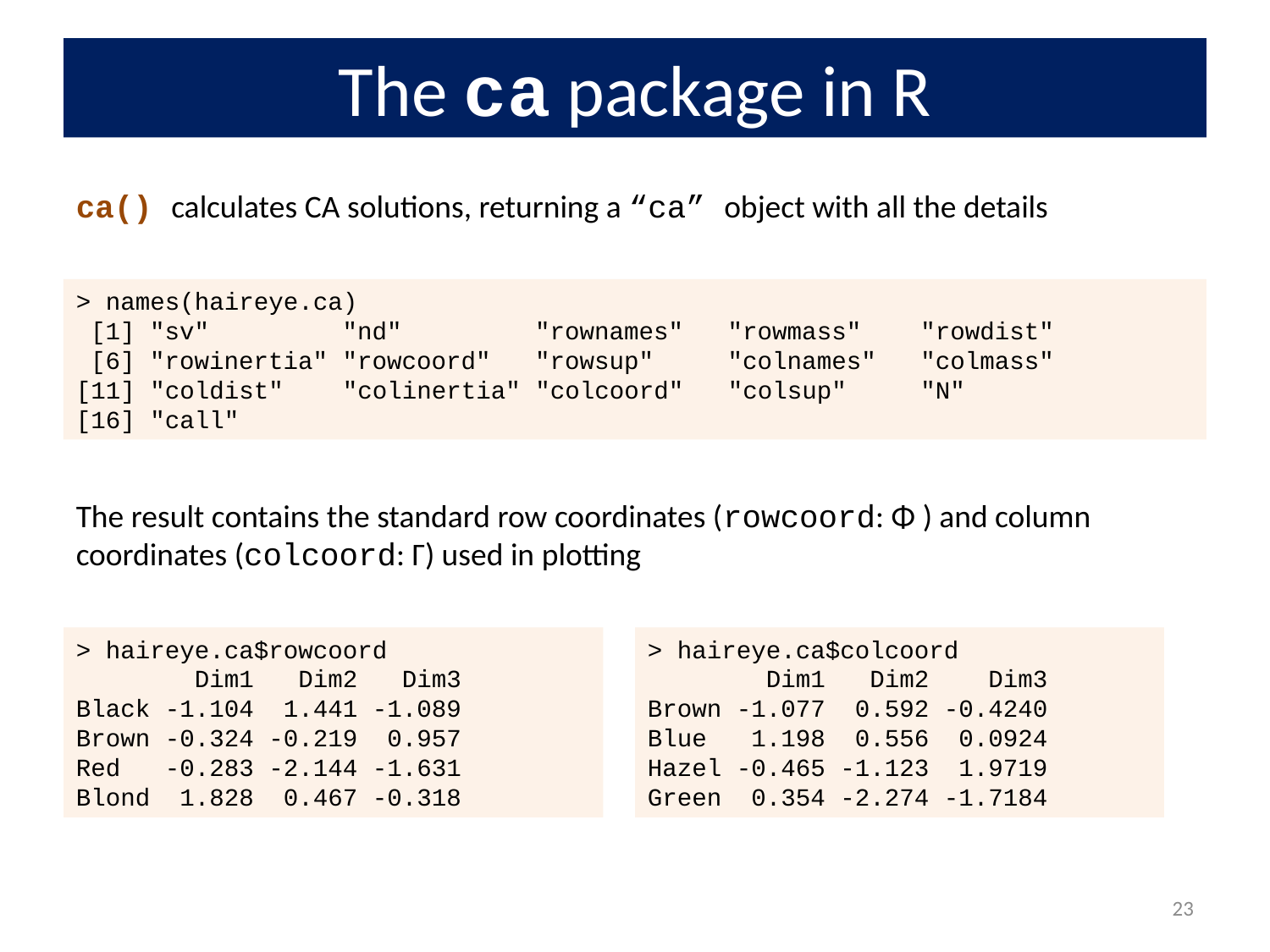

# The ca package in R
ca() calculates CA solutions, returning a “ca” object with all the details
> names(haireye.ca)
 [1] "sv"         "nd"         "rownames"   "rowmass"    "rowdist"
 [6] "rowinertia" "rowcoord"   "rowsup"     "colnames"   "colmass"
[11] "coldist"    "colinertia" "colcoord"   "colsup"     "N"
[16] "call"
The result contains the standard row coordinates (rowcoord: Φ ) and column coordinates (colcoord: Γ) used in plotting
> haireye.ca$rowcoord
        Dim1   Dim2   Dim3
Black -1.104  1.441 -1.089
Brown -0.324 -0.219  0.957
Red   -0.283 -2.144 -1.631
Blond  1.828  0.467 -0.318
> haireye.ca$colcoord
        Dim1   Dim2    Dim3
Brown -1.077  0.592 -0.4240
Blue   1.198  0.556  0.0924
Hazel -0.465 -1.123  1.9719
Green  0.354 -2.274 -1.7184
23